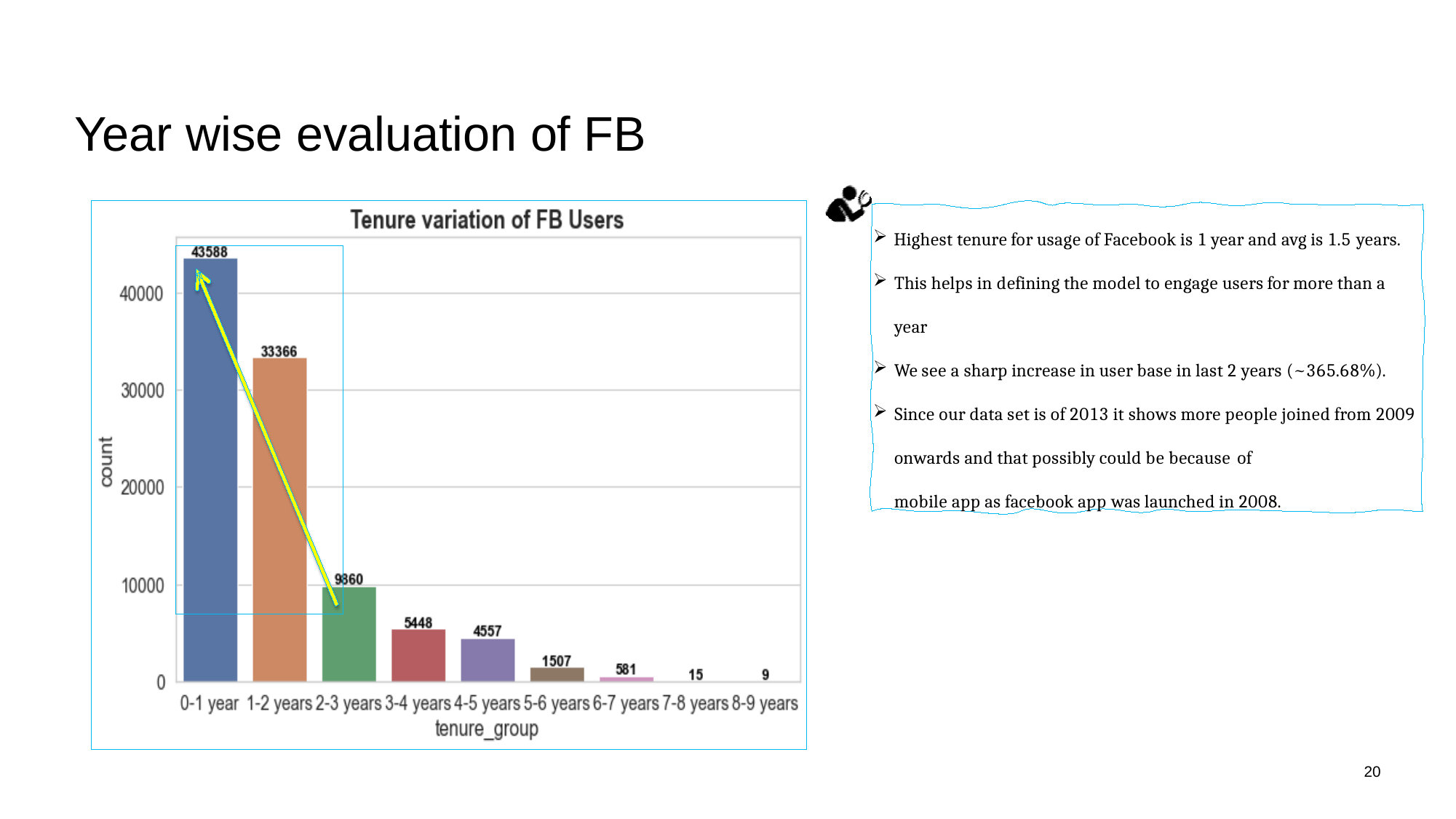

# Year wise evaluation of FB

Highest tenure for usage of Facebook is 1 year and avg is 1.5 years.
This helps in defining the model to engage users for more than a year
We see a sharp increase in user base in last 2 years (~365.68%).
Since our data set is of 2013 it shows more people joined from 2009 onwards and that possibly could be because of
mobile app as facebook app was launched in 2008.

20